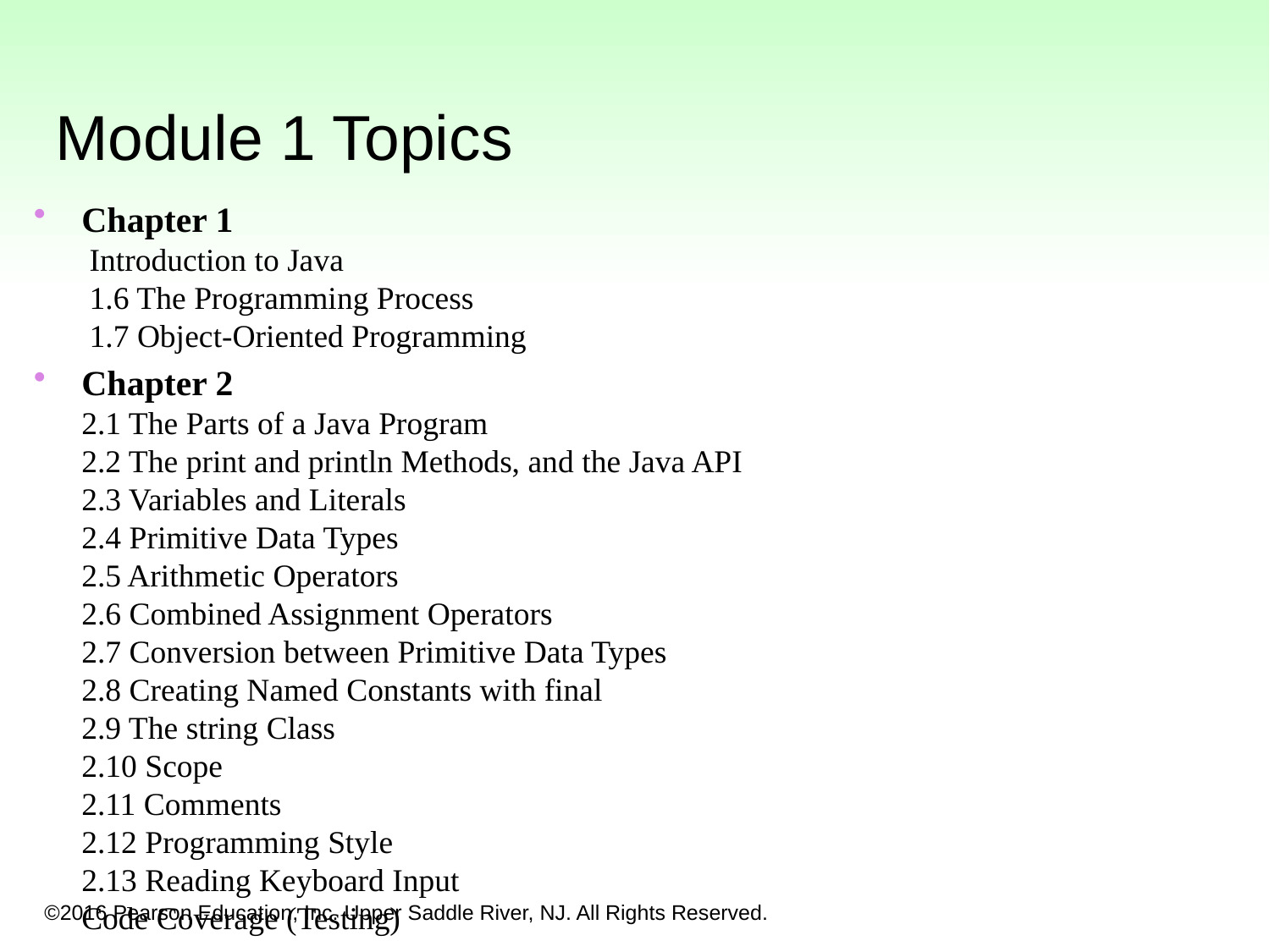

Module 1 Topics
Chapter 1
Introduction to Java
1.6 The Programming Process
1.7 Object-Oriented Programming
Chapter 2
	2.1 The Parts of a Java Program
2.2 The print and println Methods, and the Java API
2.3 Variables and Literals
2.4 Primitive Data Types
2.5 Arithmetic Operators
2.6 Combined Assignment Operators
	2.7 Conversion between Primitive Data Types
	2.8 Creating Named Constants with final
	2.9 The string Class
	2.10 Scope
	2.11 Comments
	2.12 Programming Style
	2.13 Reading Keyboard Input
	Code Coverage (Testing)